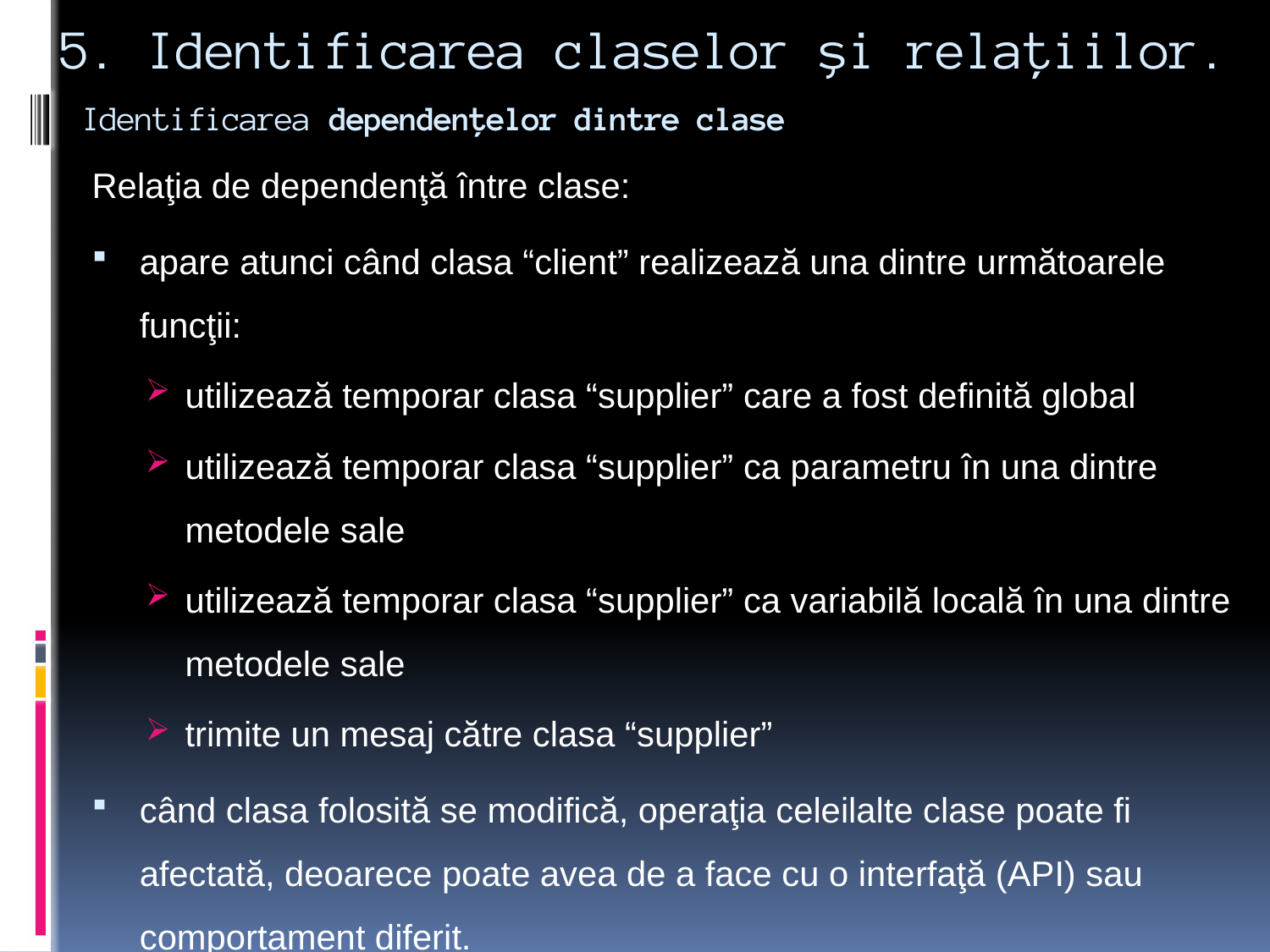

5. Identificarea claselor şi relaţiilor.
# Identificarea dependenţelor dintre clase
Relaţia de dependenţă între clase:
apare atunci când clasa “client” realizează una dintre următoarele funcţii:
utilizează temporar clasa “supplier” care a fost definită global
utilizează temporar clasa “supplier” ca parametru în una dintre metodele sale
utilizează temporar clasa “supplier” ca variabilă locală în una dintre metodele sale
trimite un mesaj către clasa “supplier”
când clasa folosită se modifică, operaţia celeilalte clase poate fi afectată, deoarece poate avea de a face cu o interfaţă (API) sau comportament diferit.